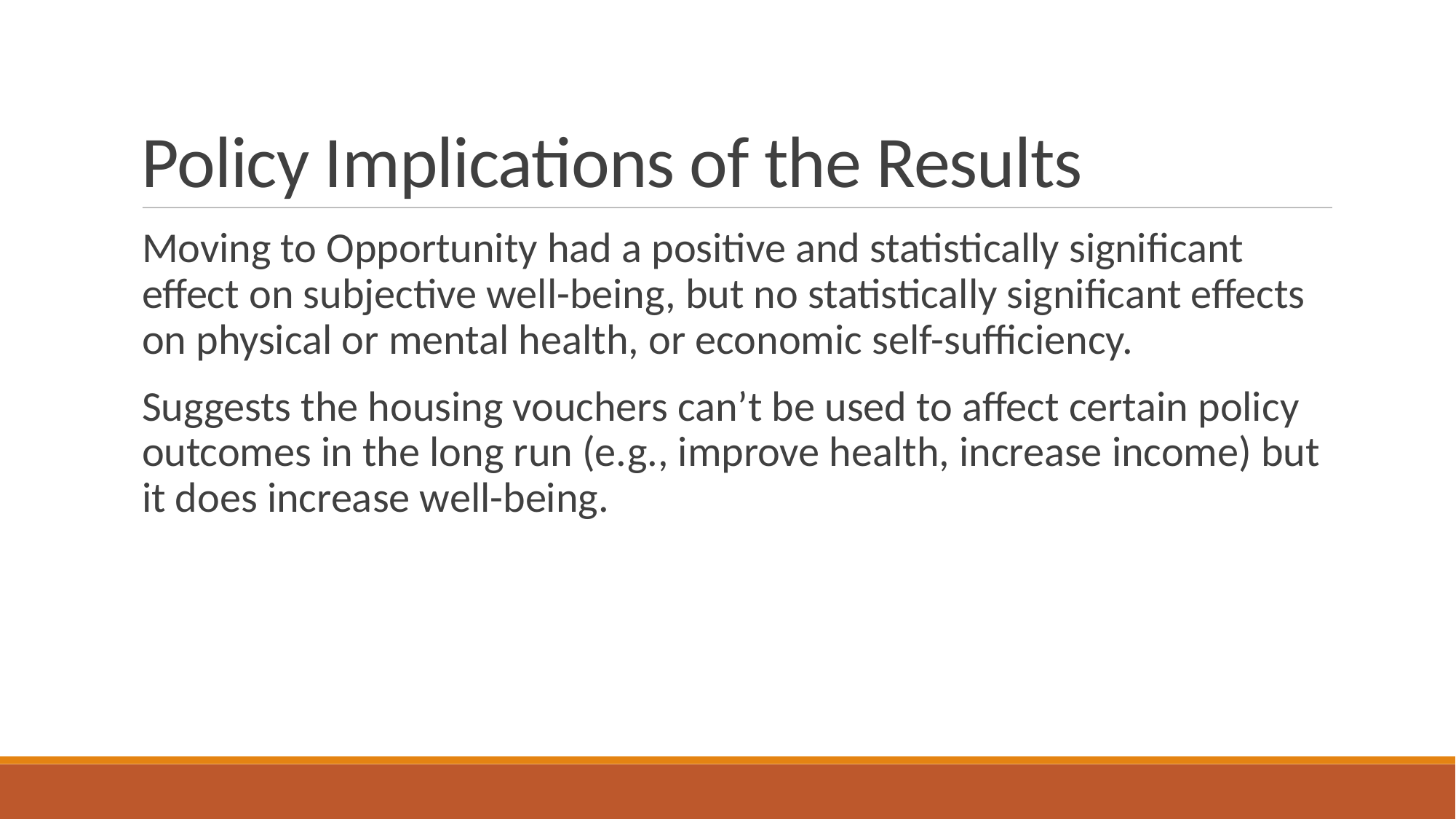

# Policy Implications of the Results
Moving to Opportunity had a positive and statistically significant effect on subjective well-being, but no statistically significant effects on physical or mental health, or economic self-sufficiency.
Suggests the housing vouchers can’t be used to affect certain policy outcomes in the long run (e.g., improve health, increase income) but it does increase well-being.